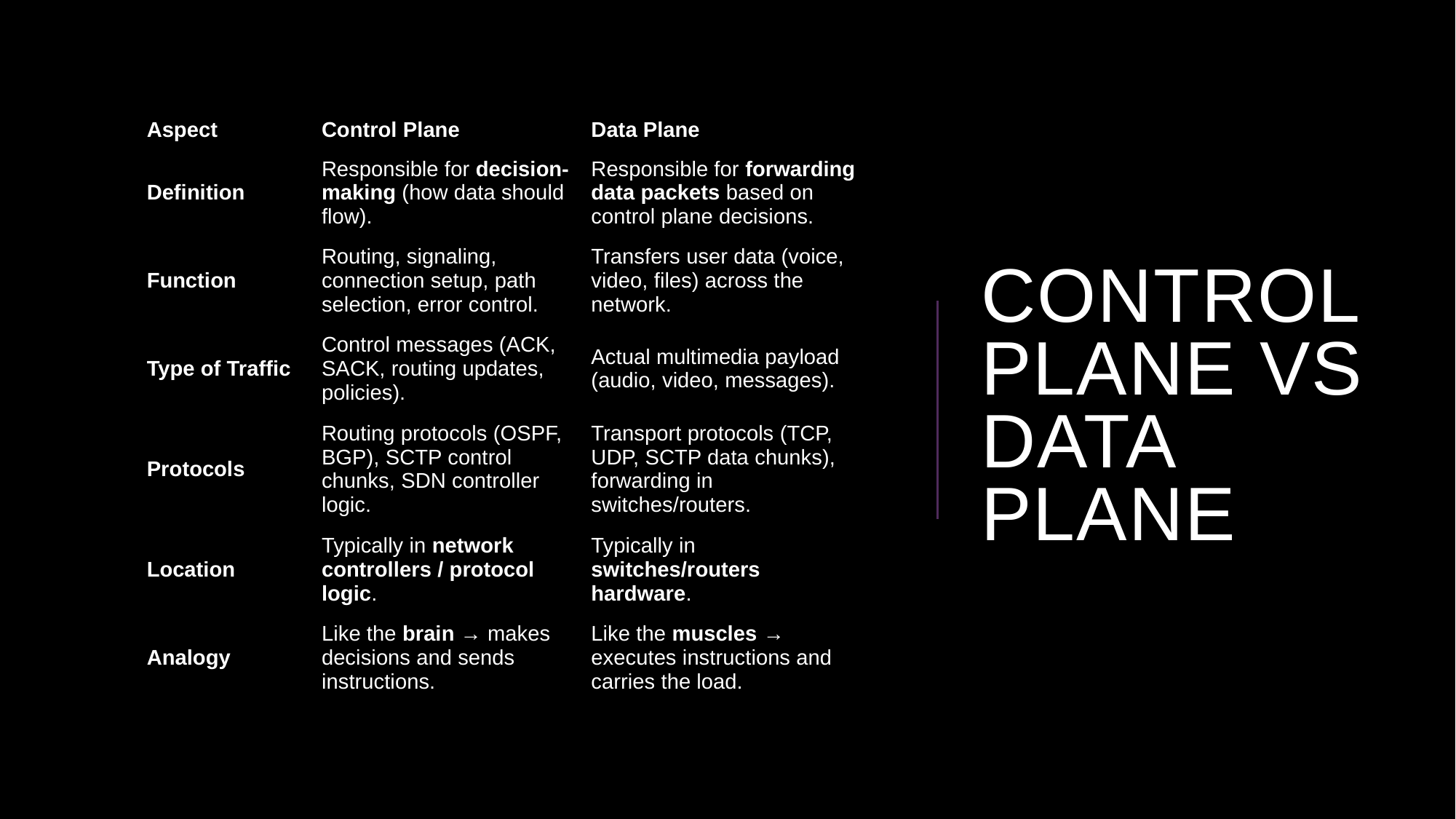

# Control Plane vs Data Plane
| Aspect | Control Plane | Data Plane |
| --- | --- | --- |
| Definition | Responsible for decision-making (how data should flow). | Responsible for forwarding data packets based on control plane decisions. |
| Function | Routing, signaling, connection setup, path selection, error control. | Transfers user data (voice, video, files) across the network. |
| Type of Traffic | Control messages (ACK, SACK, routing updates, policies). | Actual multimedia payload (audio, video, messages). |
| Protocols | Routing protocols (OSPF, BGP), SCTP control chunks, SDN controller logic. | Transport protocols (TCP, UDP, SCTP data chunks), forwarding in switches/routers. |
| Location | Typically in network controllers / protocol logic. | Typically in switches/routers hardware. |
| Analogy | Like the brain → makes decisions and sends instructions. | Like the muscles → executes instructions and carries the load. |